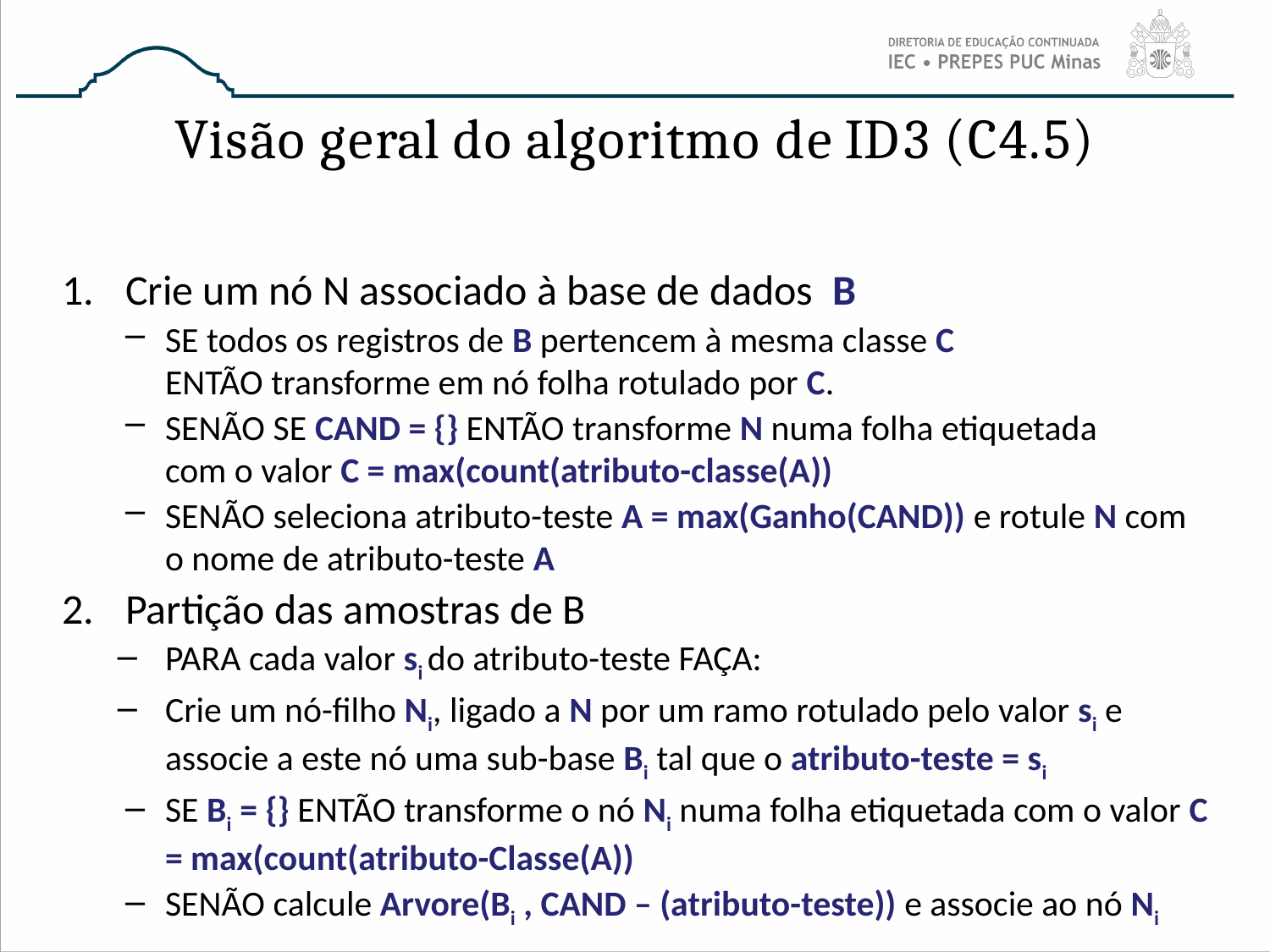

# Visão geral do algoritmo de ID3 (C4.5)
Crie um nó N associado à base de dados  B
SE todos os registros de B pertencem à mesma classe C
ENTÃO transforme em nó folha rotulado por C.
SENÃO SE CAND = {} ENTÃO transforme N numa folha etiquetada 	com o valor C = max(count(atributo-classe(A))
SENÃO seleciona atributo-teste A = max(Ganho(CAND)) e rotule N com o nome de atributo-teste A
Partição das amostras de B
PARA cada valor si do atributo-teste FAÇA:
Crie um nó-filho Ni, ligado a N por um ramo rotulado pelo valor si e associe a este nó uma sub-base Bi tal que o atributo-teste = si
SE Bi = {} ENTÃO transforme o nó Ni numa folha etiquetada com o valor C = max(count(atributo-Classe(A))
SENÃO calcule Arvore(Bi , CAND – (atributo-teste)) e associe ao nó Ni